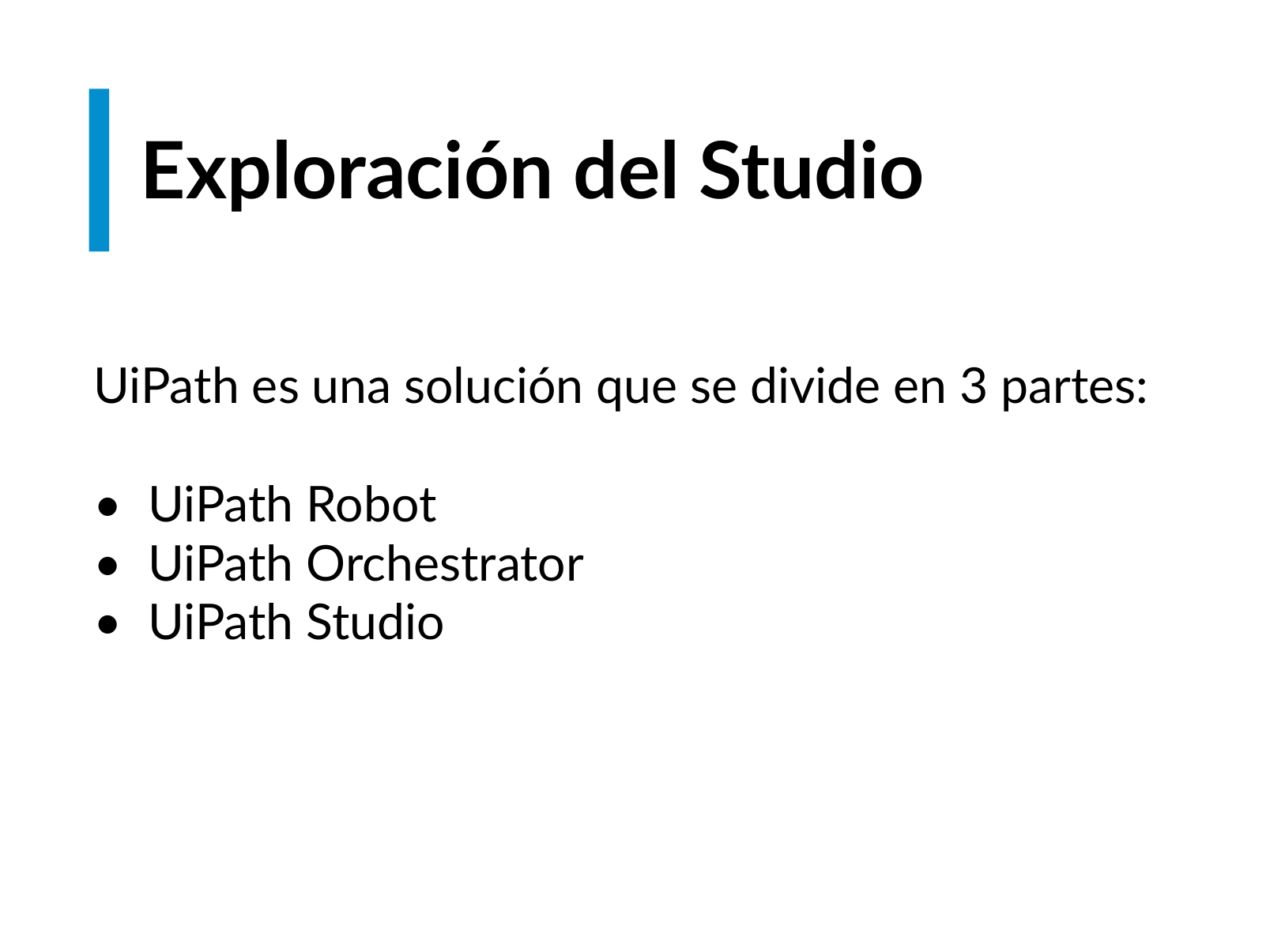

# Exploración del Studio
UiPath es una solución que se divide en 3 partes:

•	UiPath Robot
•	UiPath Orchestrator
•	UiPath Studio